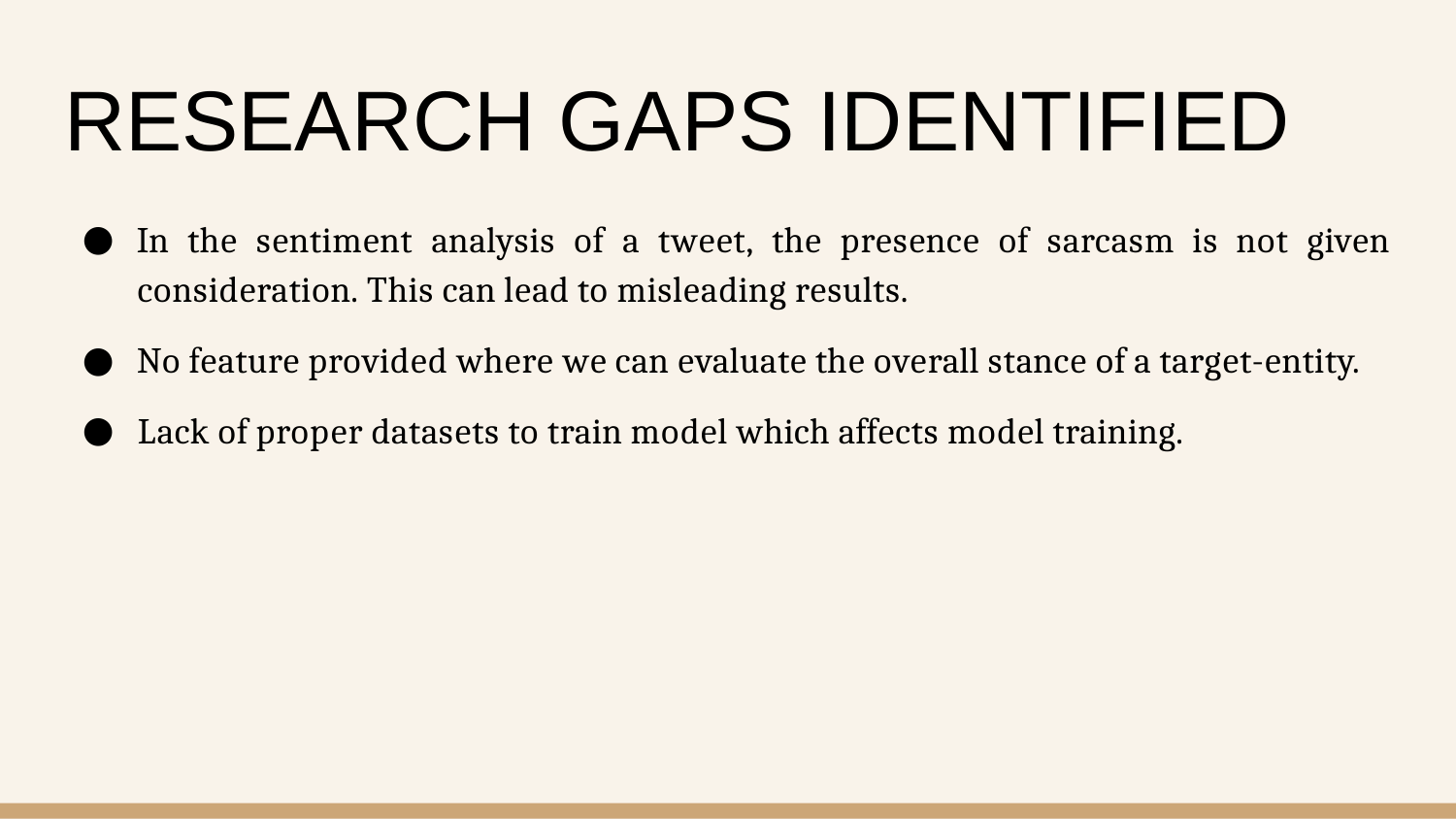

# RESEARCH GAPS IDENTIFIED
In the sentiment analysis of a tweet, the presence of sarcasm is not given consideration. This can lead to misleading results.
No feature provided where we can evaluate the overall stance of a target-entity.
Lack of proper datasets to train model which affects model training.